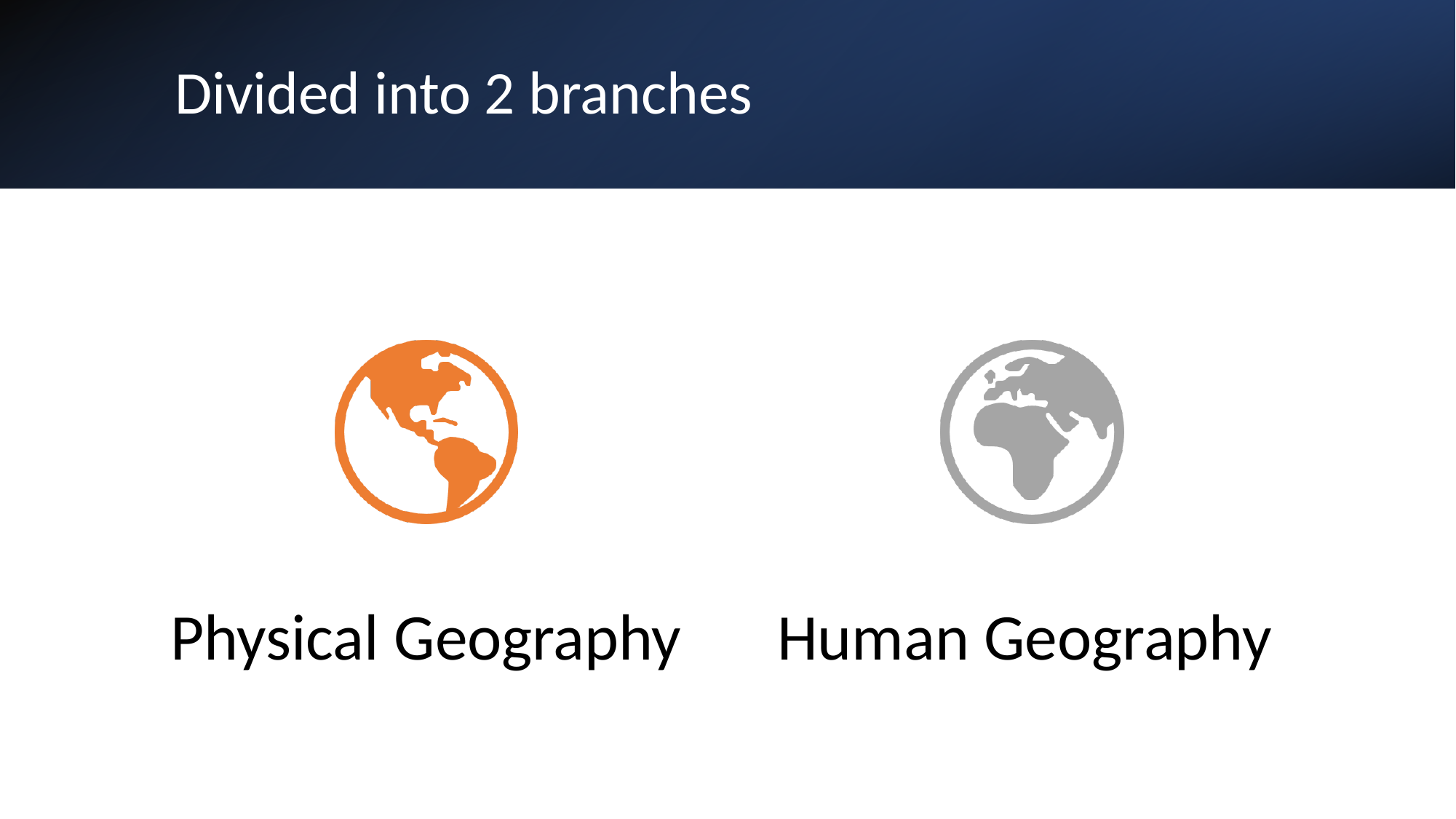

# Divided into 2 branches
Physical Geography
Human Geography